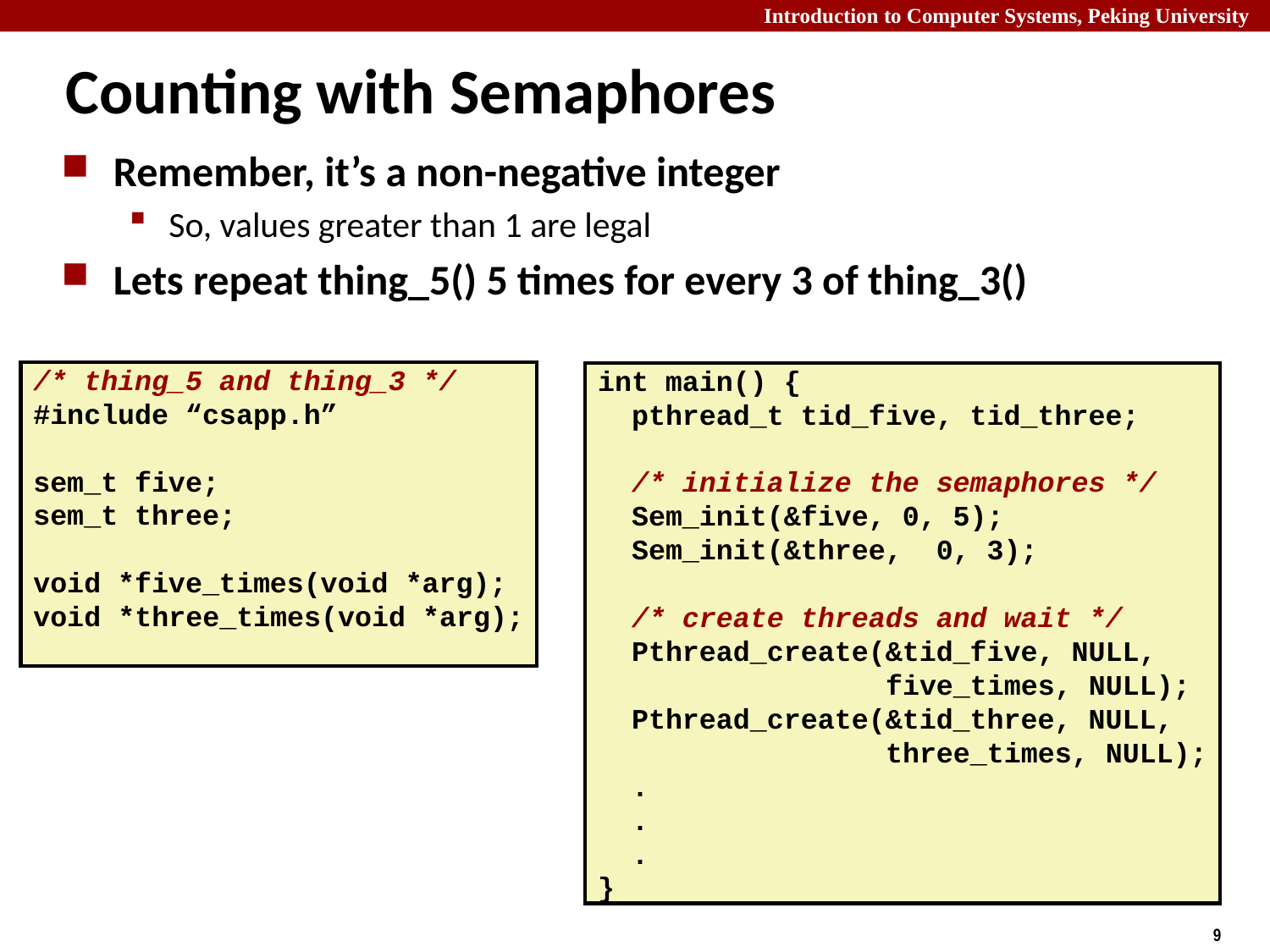

# Counting with Semaphores
Remember, it’s a non-negative integer
So, values greater than 1 are legal
Lets repeat thing_5() 5 times for every 3 of thing_3()

/* thing_5 and thing_3 */
#include “csapp.h”

sem_t five;
sem_t three;

void *five_times(void *arg);
void *three_times(void *arg);

int main() {
  pthread_t tid_five, tid_three;

  /* initialize the semaphores */
  Sem_init(&five, 0, 5);
  Sem_init(&three,  0, 3);

  /* create threads and wait */
  Pthread_create(&tid_five, NULL,
                 five_times, NULL);
  Pthread_create(&tid_three, NULL,
                 three_times, NULL);
  .
  .
  .
}